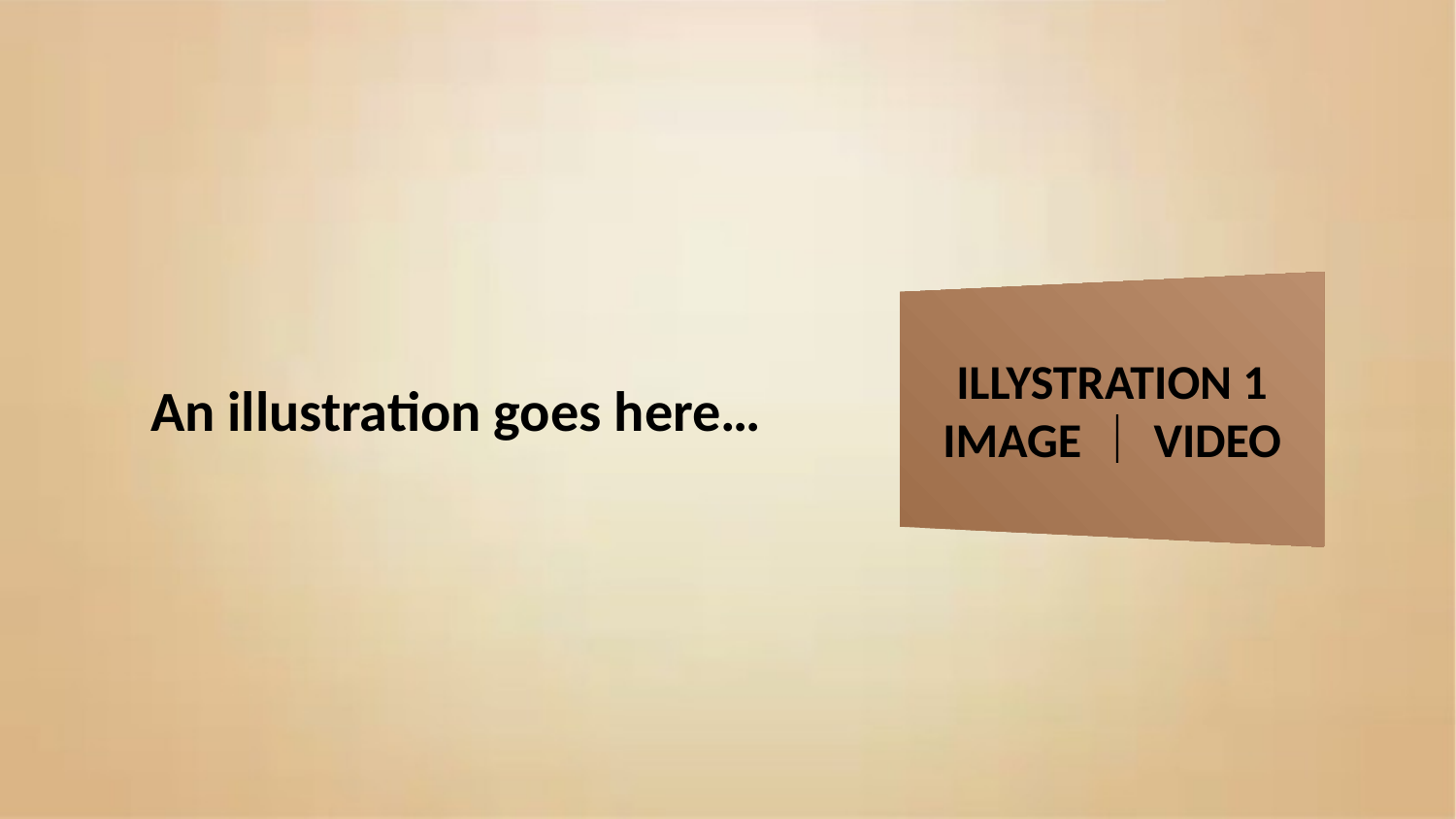

ILLYSTRATION 1
IMAGE｜VIDEO

ILLYSTRATION 1
IMAGE｜VIDEO
An illustration goes here…
Another one here